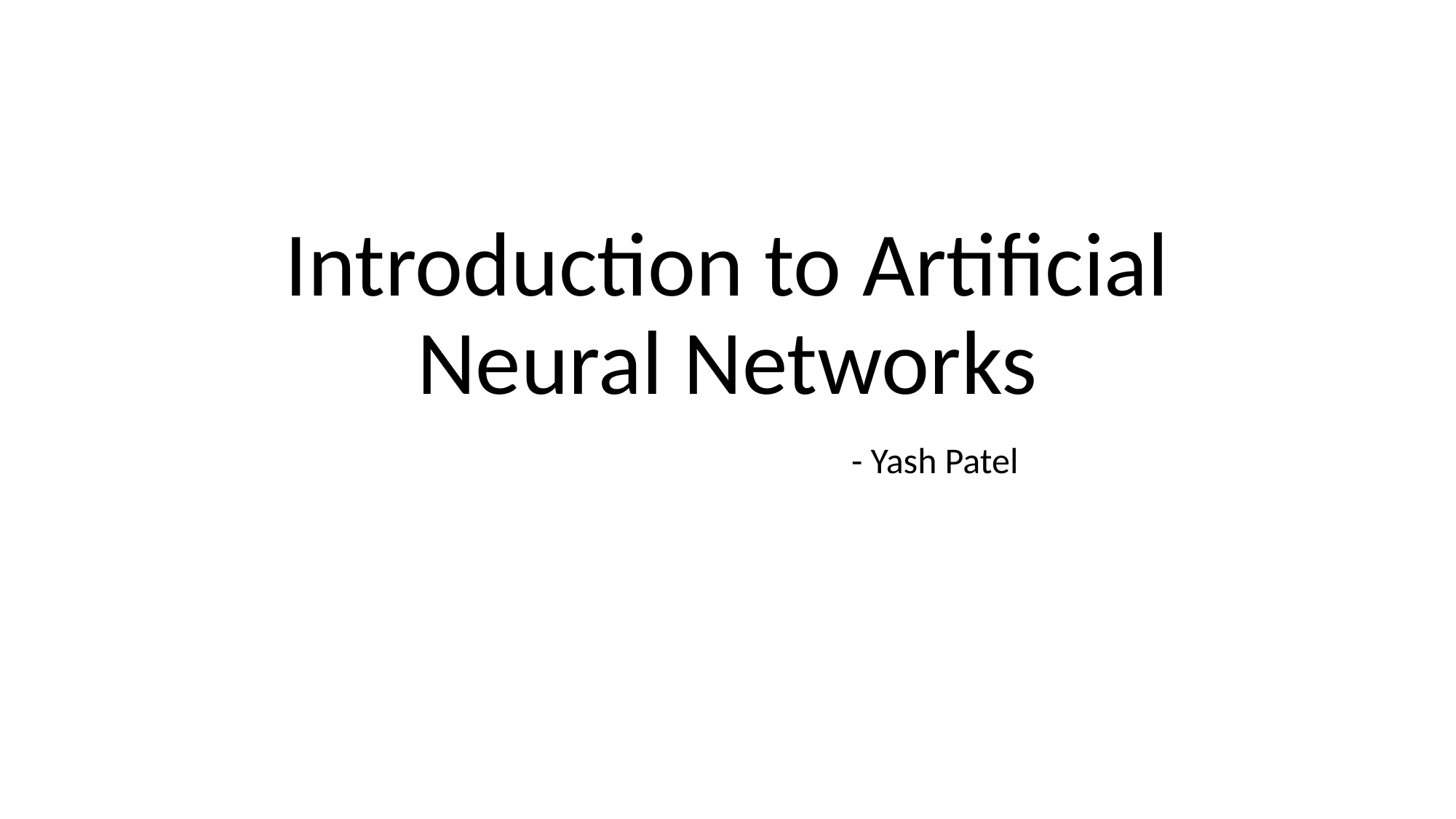

# Introduction to Artificial Neural Networks
- Yash Patel